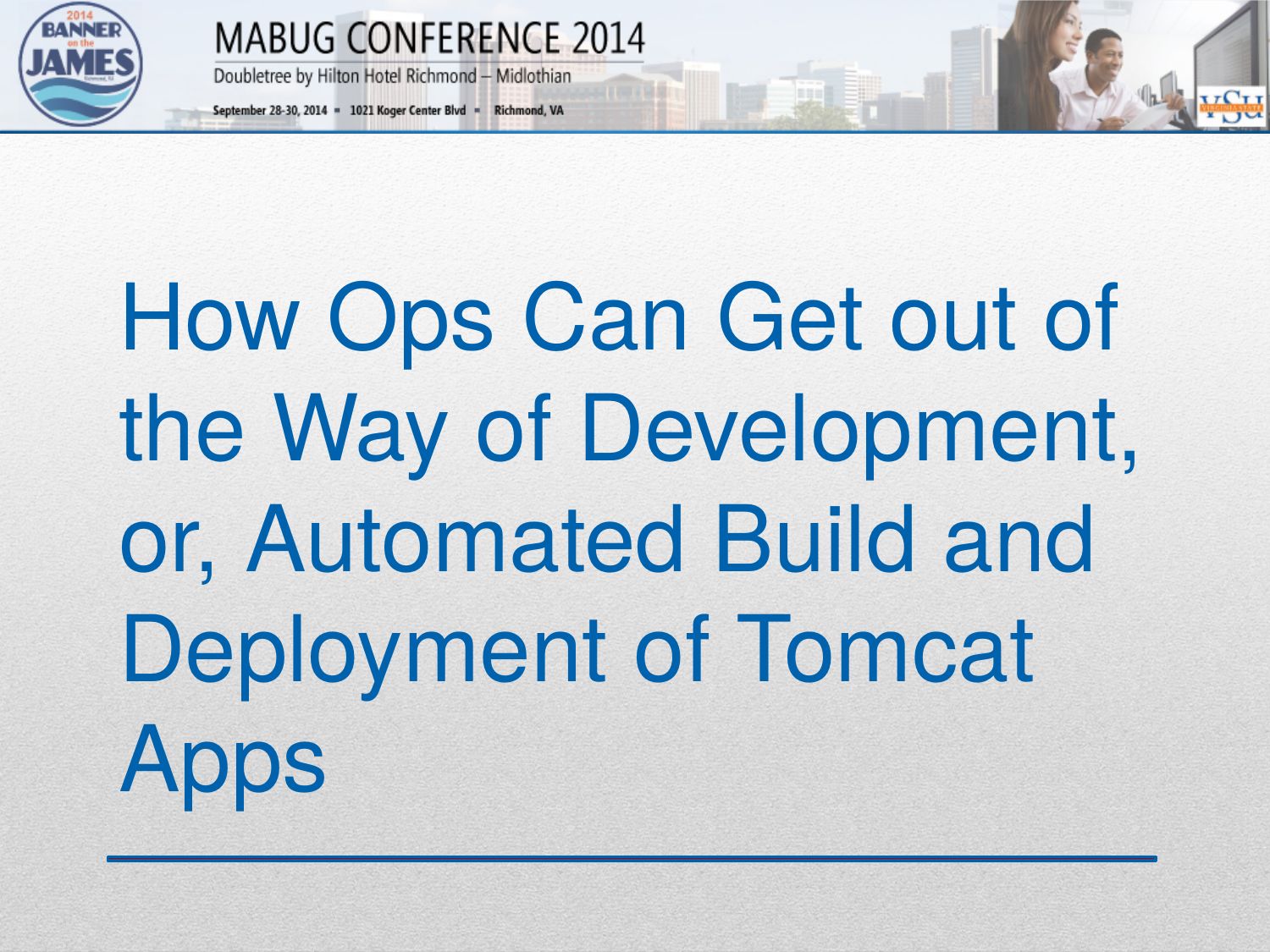

# How Ops Can Get out of the Way of Development, or, Automated Build and Deployment of Tomcat Apps